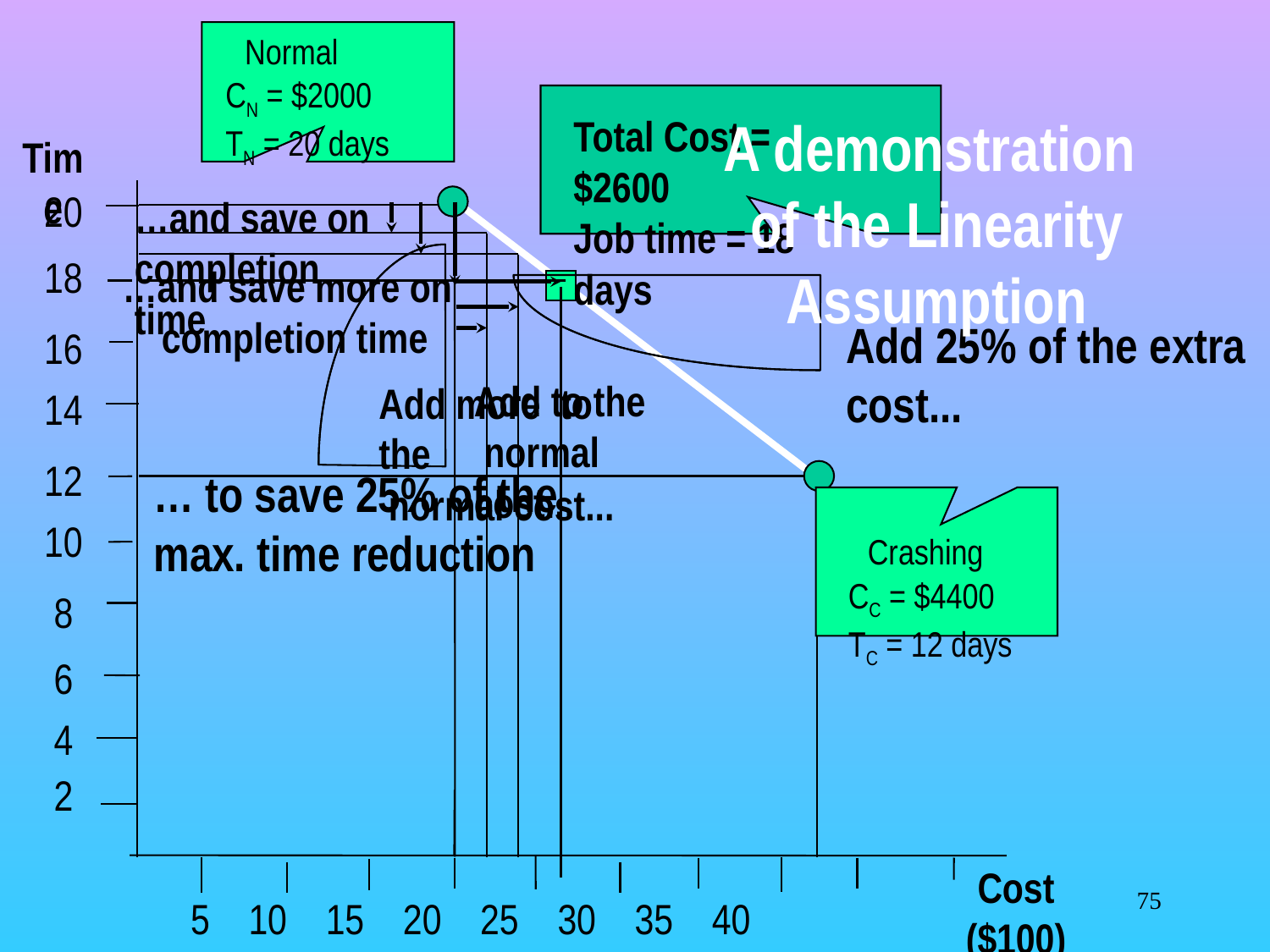

Normal
CN = $2000
TN = 20 days

Total Cost = $2600
Job time = 18 days
# A demonstration of the Linearity Assumption
Time
20
18
16
14
12
10
8
6
4
2
…and save on
completion time

… to save 25% of the
max. time reduction
…and save more on
    completion time

Add 25% of the extra
cost...
Add to the
 normal cost...
Add more  to the
 normal cost...

  Crashing
CC = $4400
TC = 12 days
Cost ($100)
75
5    10    15    20    25    30    35    40    45